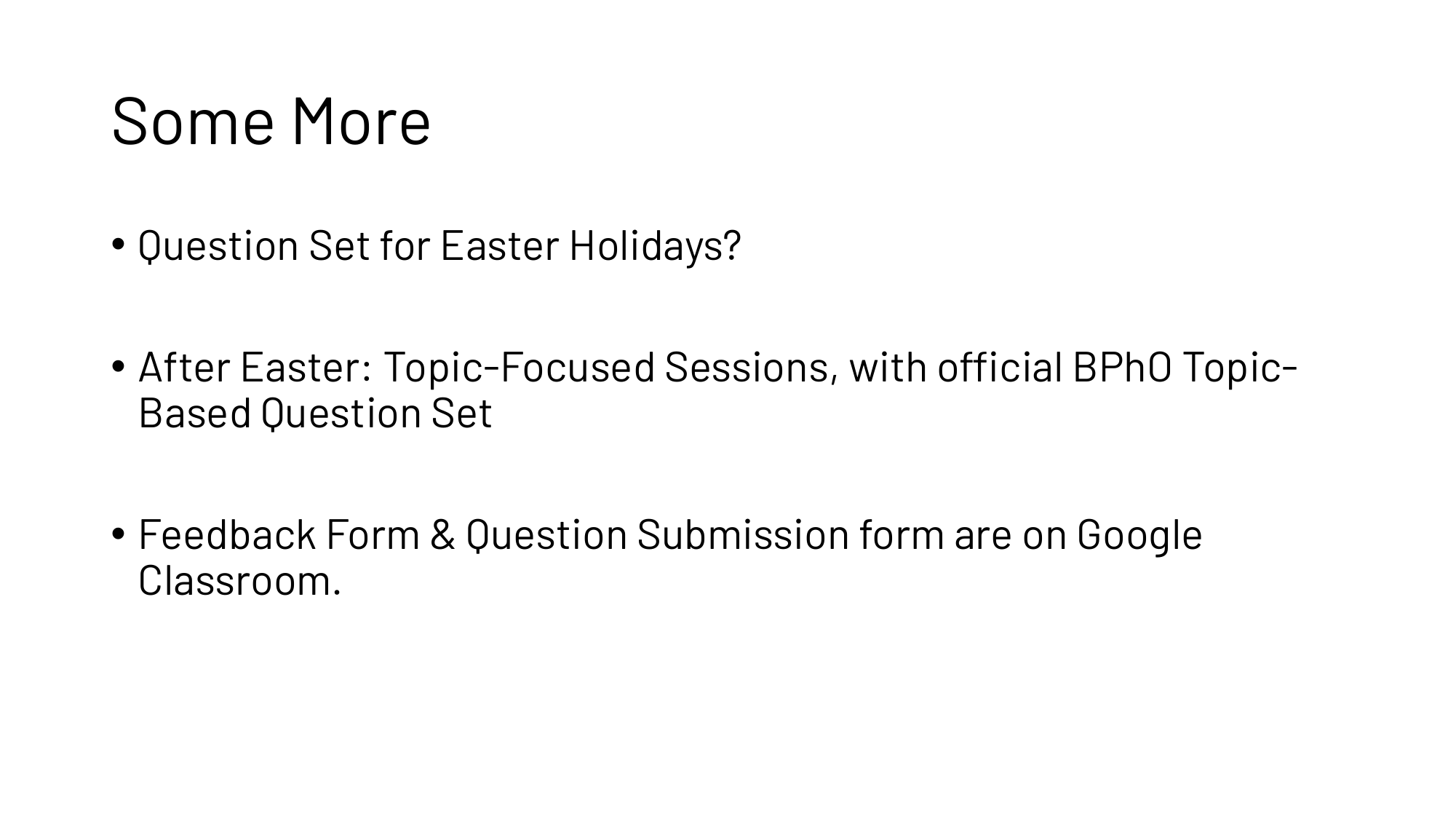

# Some More
Question Set for Easter Holidays?

After Easter: Topic-Focused Sessions, with official BPhO Topic-Based Question Set

Feedback Form & Question Submission form are on Google Classroom.